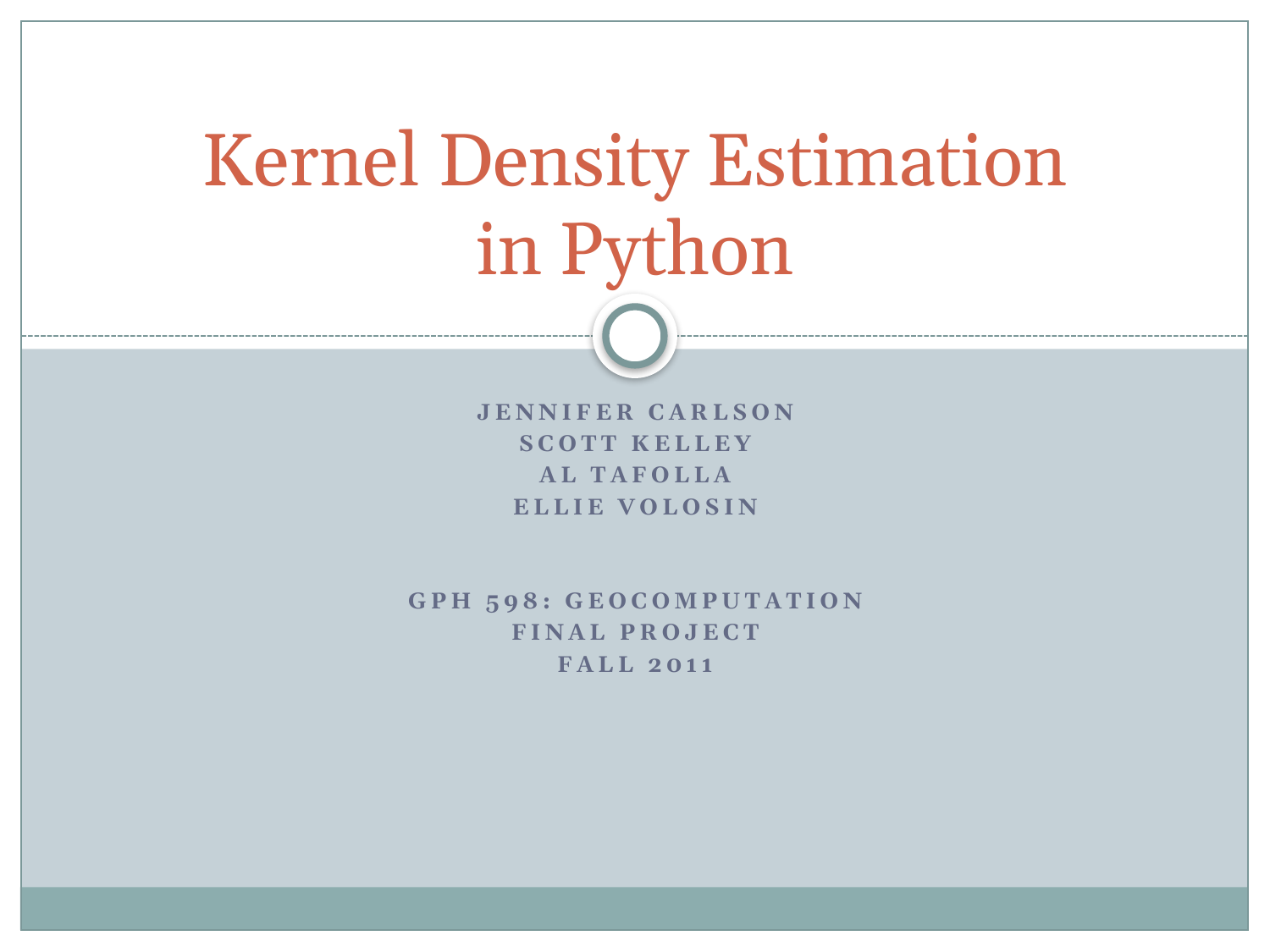

# Kernel Density Estimation in Python
JENNIFER CARLSON
SCOTT KELLEY
AL TAFOLLA
ELLIE VOLOSIN

GPH 598: GEOCOMPUTATION
FINAL PROJECT
FALL 2011